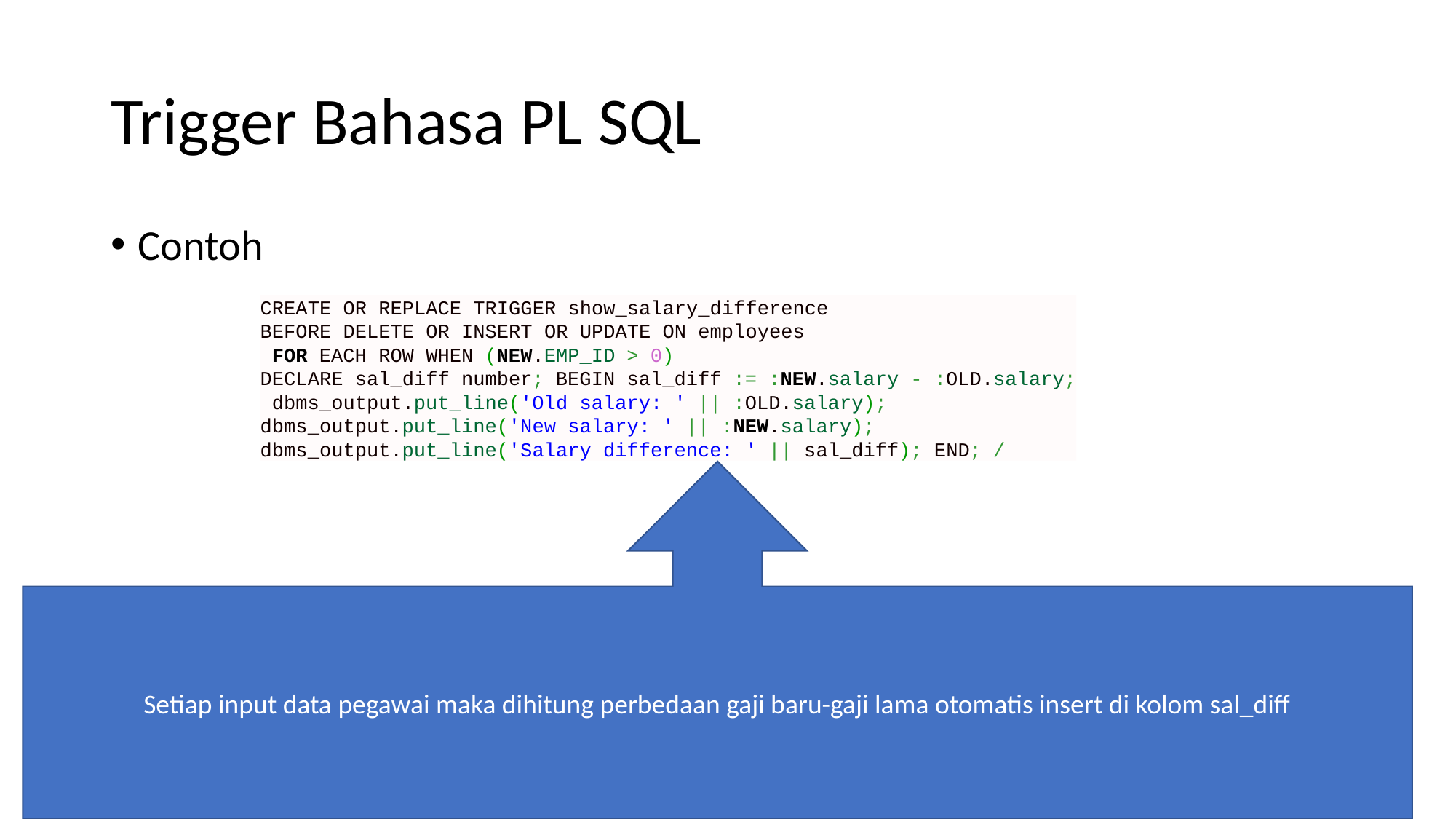

# Trigger Bahasa PL SQL
Contoh

CREATE OR REPLACE TRIGGER show_salary_difference
BEFORE DELETE OR INSERT OR UPDATE ON employees
 FOR EACH ROW WHEN (NEW.EMP_ID > 0)
DECLARE sal_diff number; BEGIN sal_diff := :NEW.salary - :OLD.salary;
 dbms_output.put_line('Old salary: ' || :OLD.salary);
dbms_output.put_line('New salary: ' || :NEW.salary);
dbms_output.put_line('Salary difference: ' || sal_diff); END; /
Setiap input data pegawai maka dihitung perbedaan gaji baru-gaji lama otomatis insert di kolom sal_diff